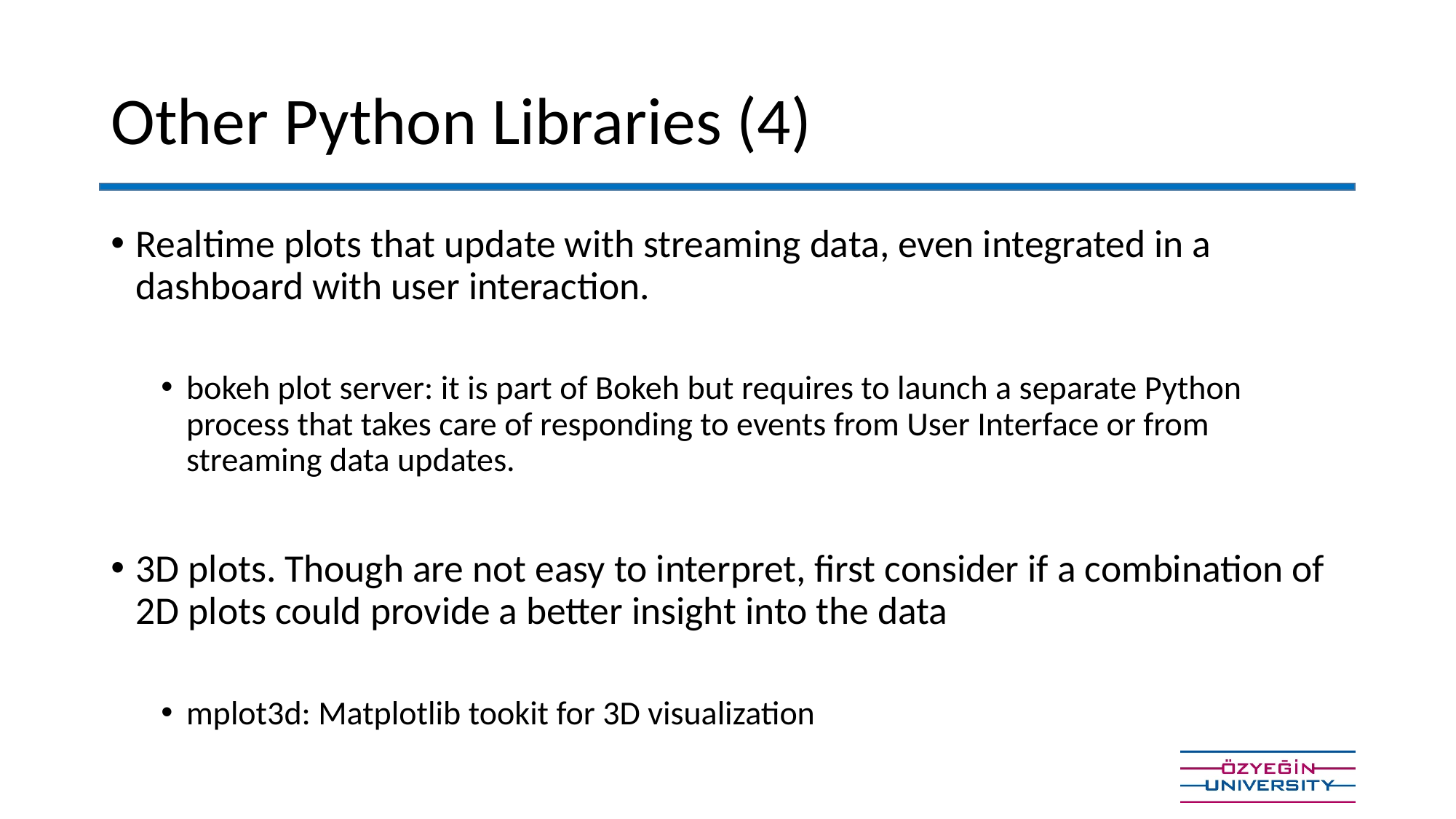

# Other Python Libraries (4)
Realtime plots that update with streaming data, even integrated in a dashboard with user interaction.

bokeh plot server: it is part of Bokeh but requires to launch a separate Python process that takes care of responding to events from User Interface or from streaming data updates.

3D plots. Though are not easy to interpret, first consider if a combination of 2D plots could provide a better insight into the data

mplot3d: Matplotlib tookit for 3D visualization